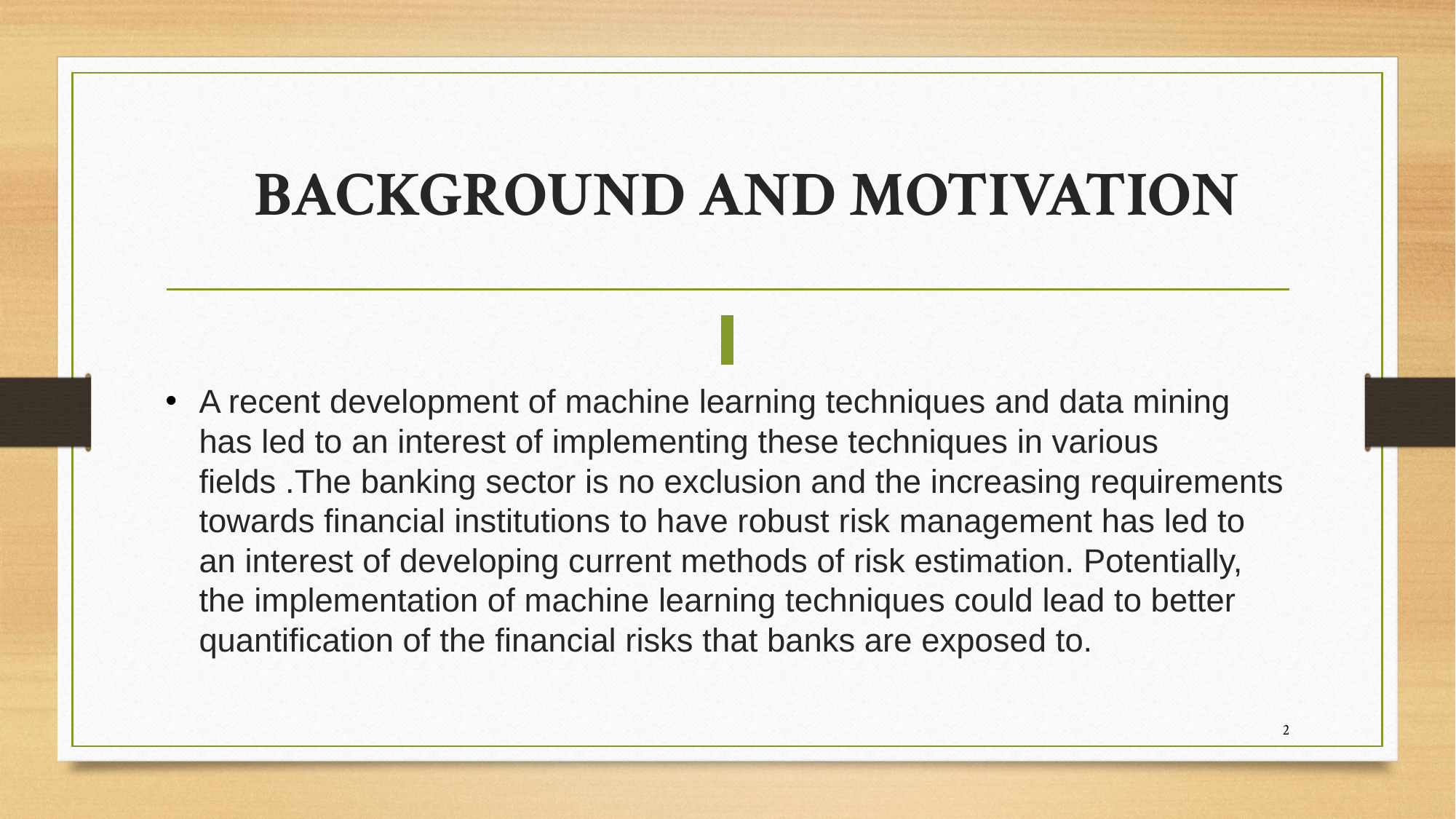

# BACKGROUND AND MOTIVATION

A recent development of machine learning techniques and data mining has led to an interest of implementing these techniques in various fields .The banking sector is no exclusion and the increasing requirements towards financial institutions to have robust risk management has led to an interest of developing current methods of risk estimation. Potentially, the implementation of machine learning techniques could lead to better quantification of the financial risks that banks are exposed to.

2